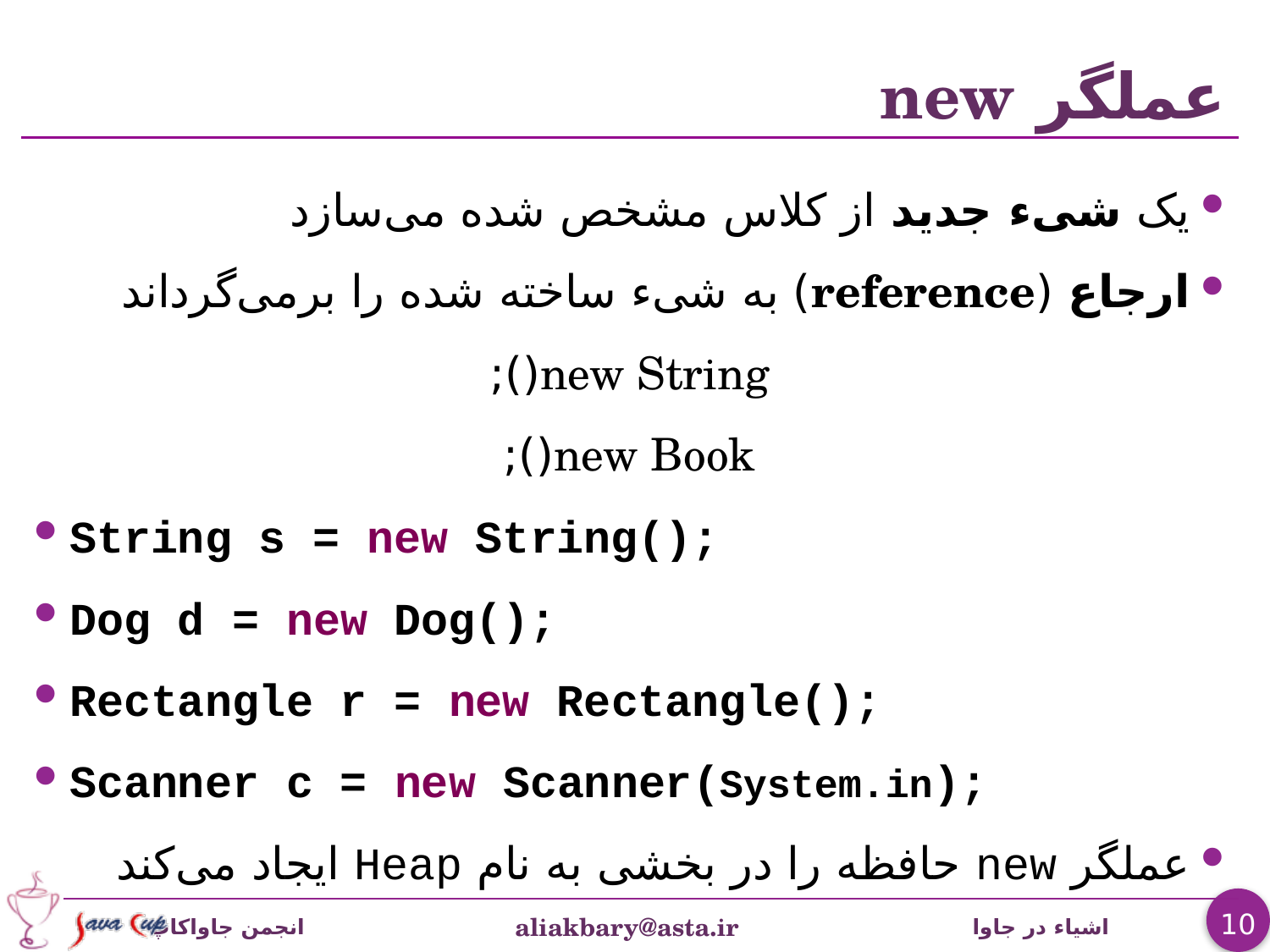

# عملگر new
یک شیء جدید از کلاس مشخص شده می‌سازد
ارجاع (reference) به شیء ساخته شده را برمی‌گرداند
new String();
new Book();
String s = new String();
Dog d = new Dog();
Rectangle r = new Rectangle();
Scanner c = new Scanner(System.in);
عملگر new حافظه را در بخشی به نام Heap ايجاد می‌کند